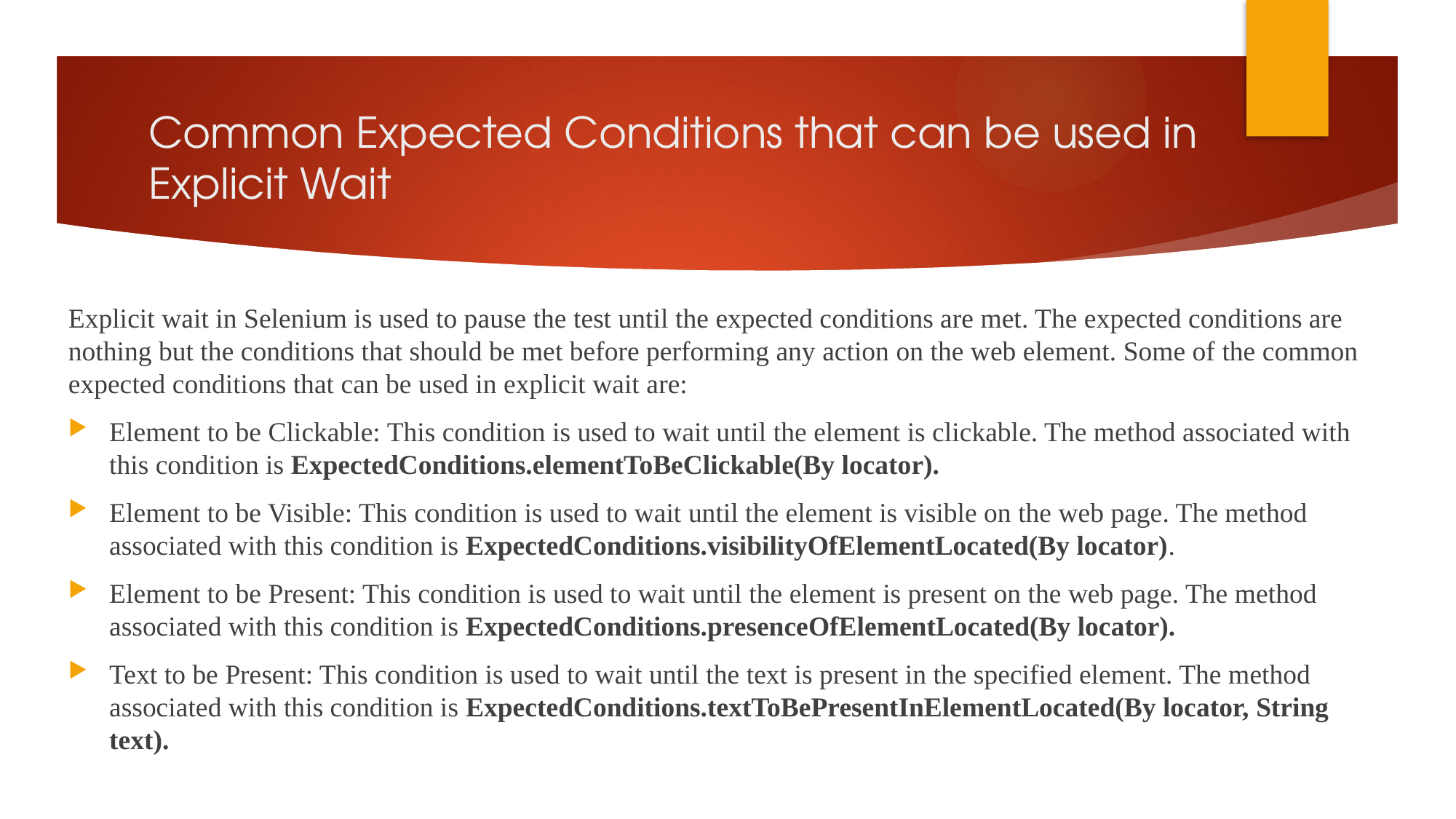

# Common Expected Conditions that can be used in Explicit Wait
Explicit wait in Selenium is used to pause the test until the expected conditions are met. The expected conditions are nothing but the conditions that should be met before performing any action on the web element. Some of the common expected conditions that can be used in explicit wait are:
Element to be Clickable: This condition is used to wait until the element is clickable. The method associated with this condition is ExpectedConditions.elementToBeClickable(By locator).
Element to be Visible: This condition is used to wait until the element is visible on the web page. The method associated with this condition is ExpectedConditions.visibilityOfElementLocated(By locator).
Element to be Present: This condition is used to wait until the element is present on the web page. The method associated with this condition is ExpectedConditions.presenceOfElementLocated(By locator).
Text to be Present: This condition is used to wait until the text is present in the specified element. The method associated with this condition is ExpectedConditions.textToBePresentInElementLocated(By locator, String text).